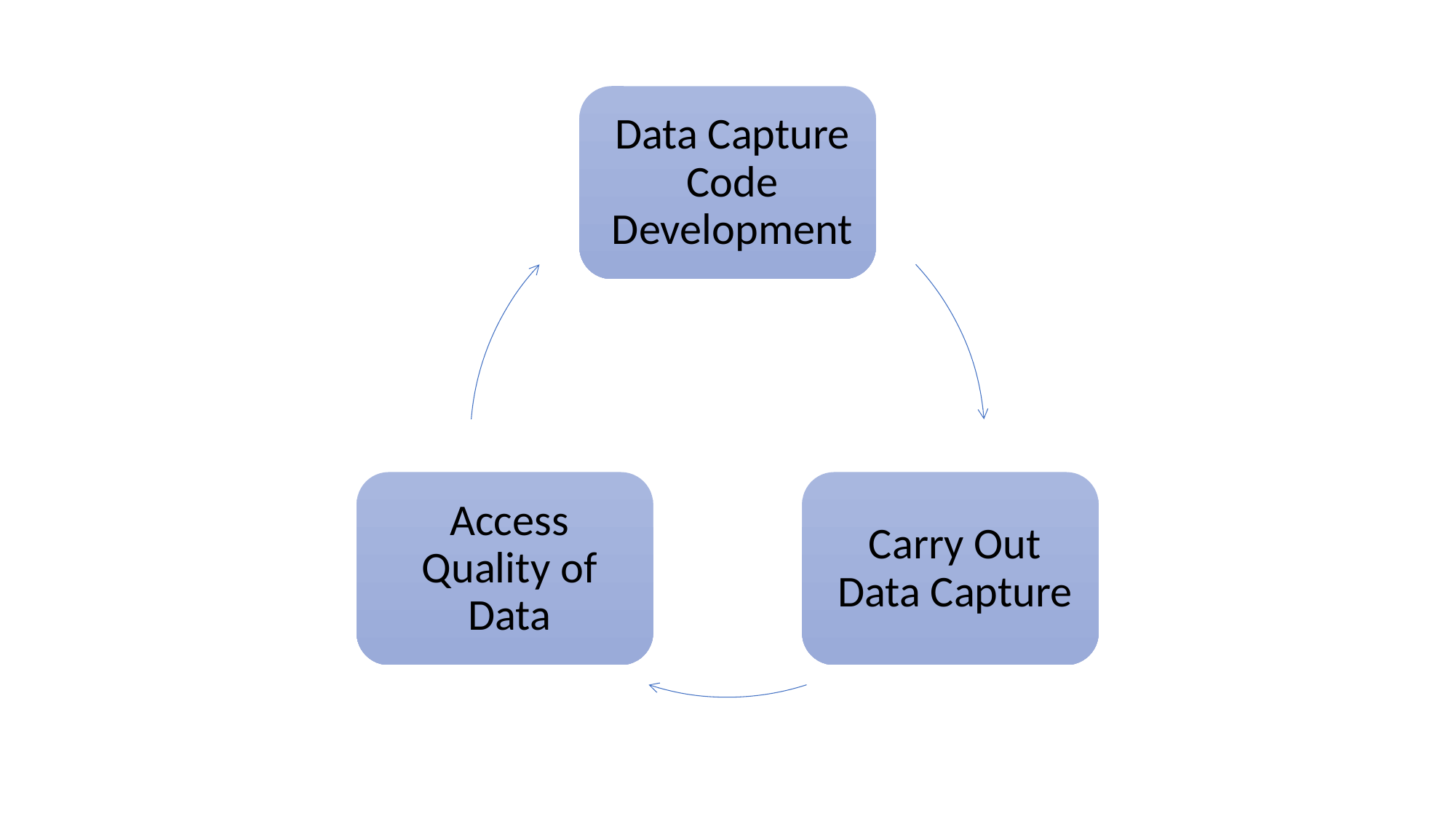

Data Capture Code Development
Carry Out Data Capture
Access Quality of Data